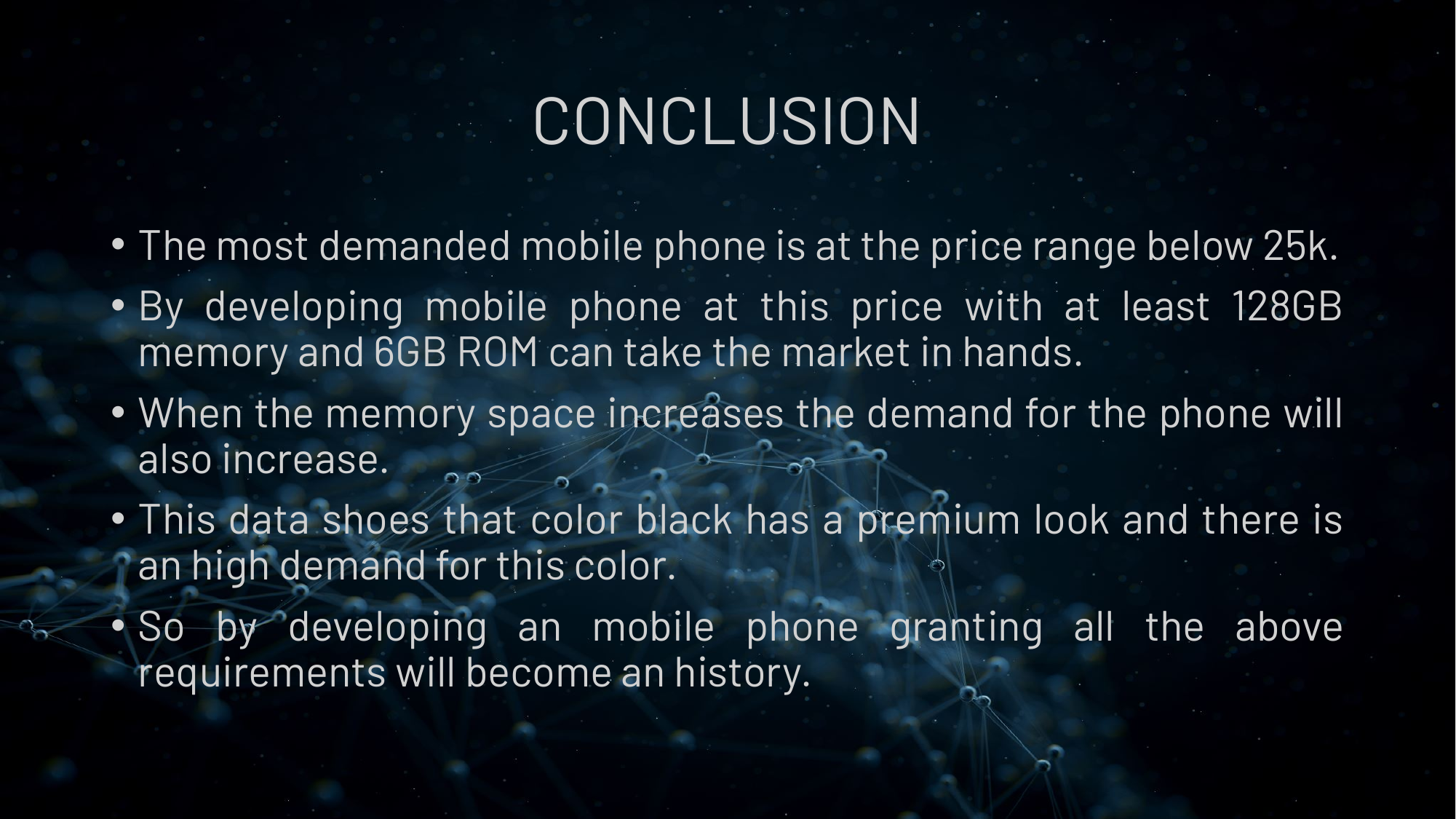

# CONCLUSION
The most demanded mobile phone is at the price range below 25k.
By developing mobile phone at this price with at least 128GB memory and 6GB ROM can take the market in hands.
When the memory space increases the demand for the phone will also increase.
This data shoes that color black has a premium look and there is an high demand for this color.
So by developing an mobile phone granting all the above requirements will become an history.